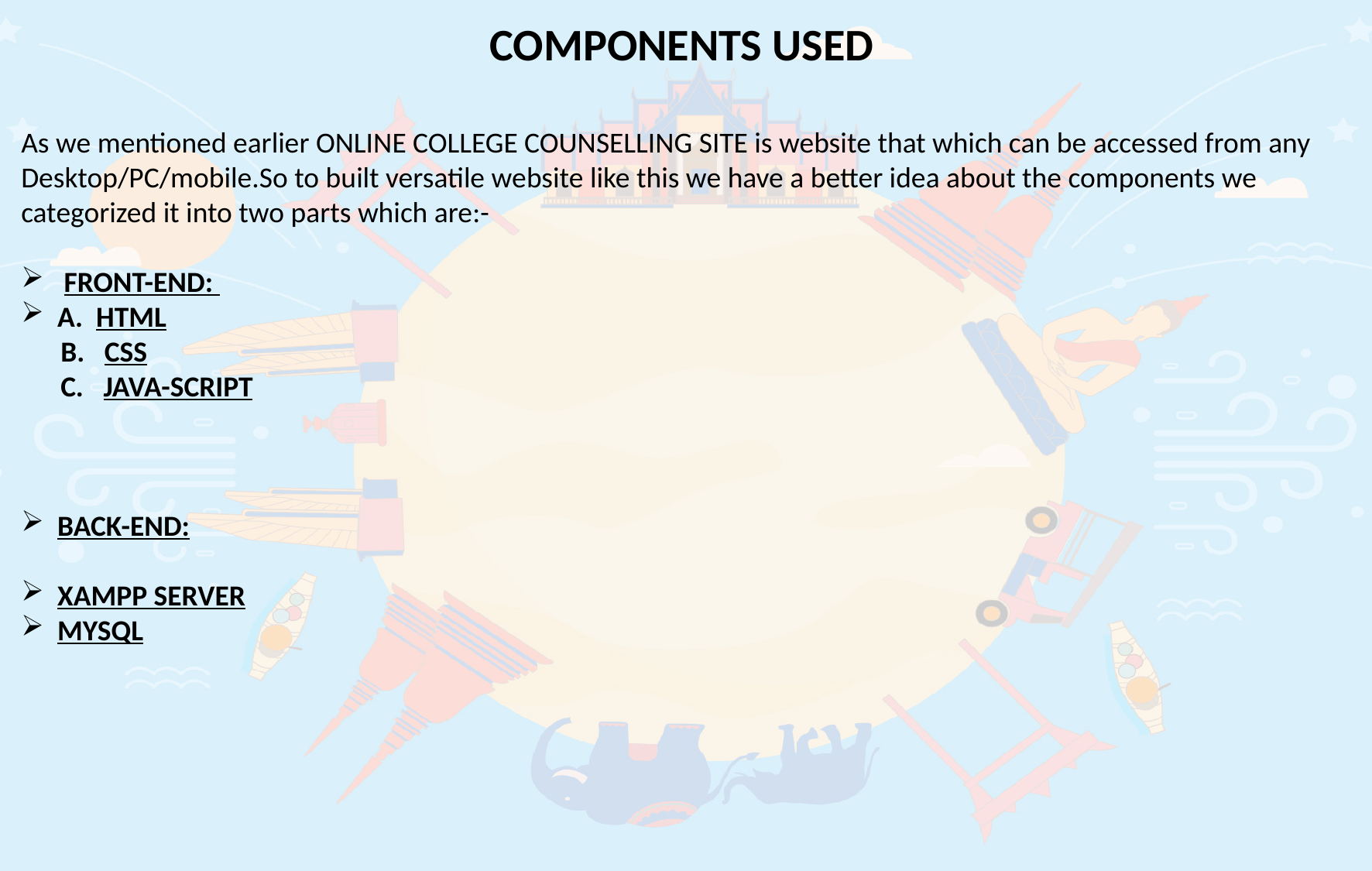

COMPONENTS USED

As we mentioned earlier ONLINE COLLEGE COUNSELLING SITE is website that which can be accessed from any
Desktop/PC/mobile.So to built versatile website like this we have a better idea about the components we categorized it into two parts which are:-

 FRONT-END:
A.  HTML
      B.   CSS
      C.   JAVA-SCRIPT

BACK-END:

XAMPP SERVER
MYSQL